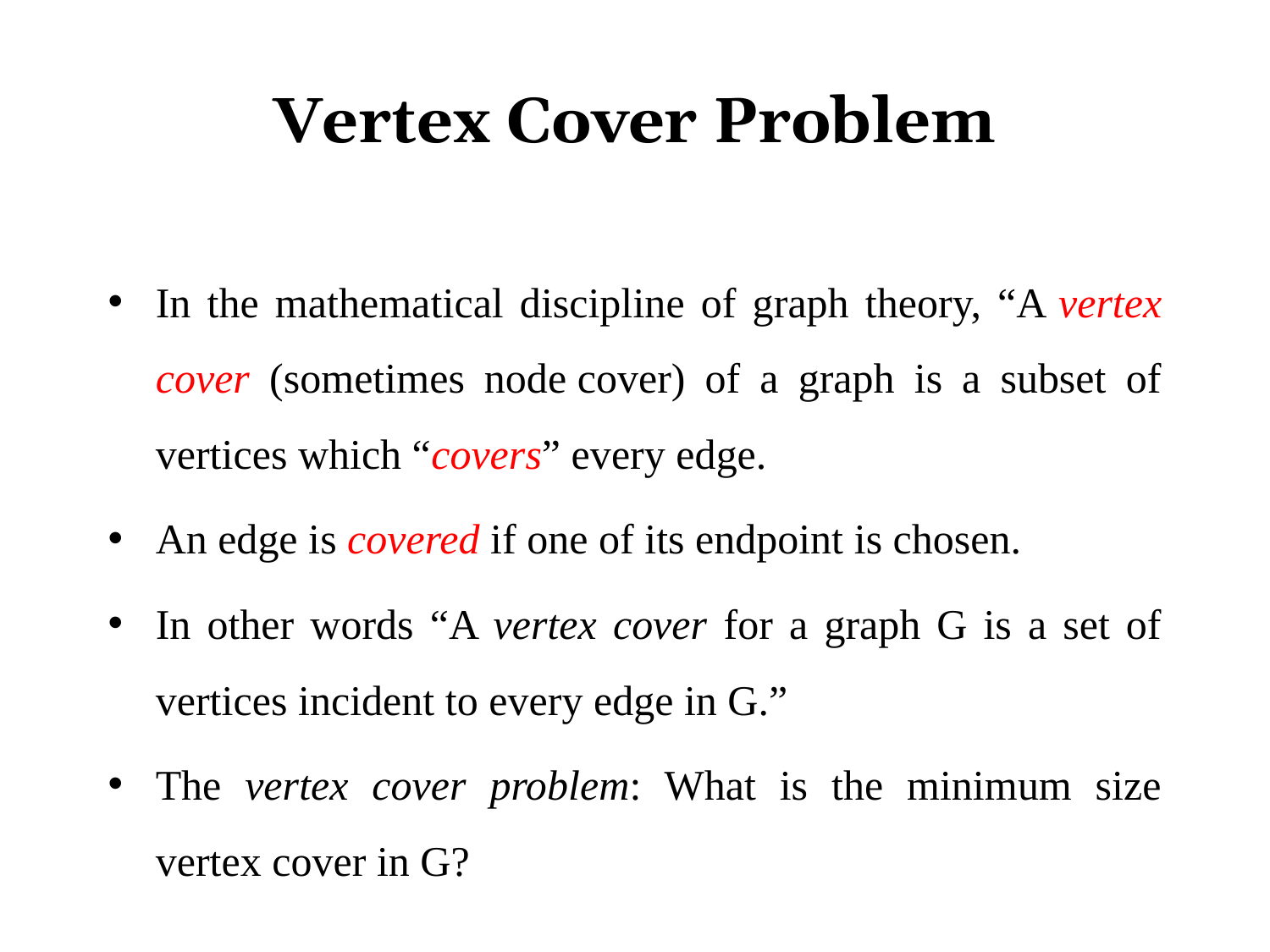

# Vertex Cover Problem
In the mathematical discipline of graph theory, “A vertex cover (sometimes node cover) of a graph is a subset of vertices which “covers” every edge.
An edge is covered if one of its endpoint is chosen.
In other words “A vertex cover for a graph G is a set of vertices incident to every edge in G.”
The vertex cover problem: What is the minimum size vertex cover in G?